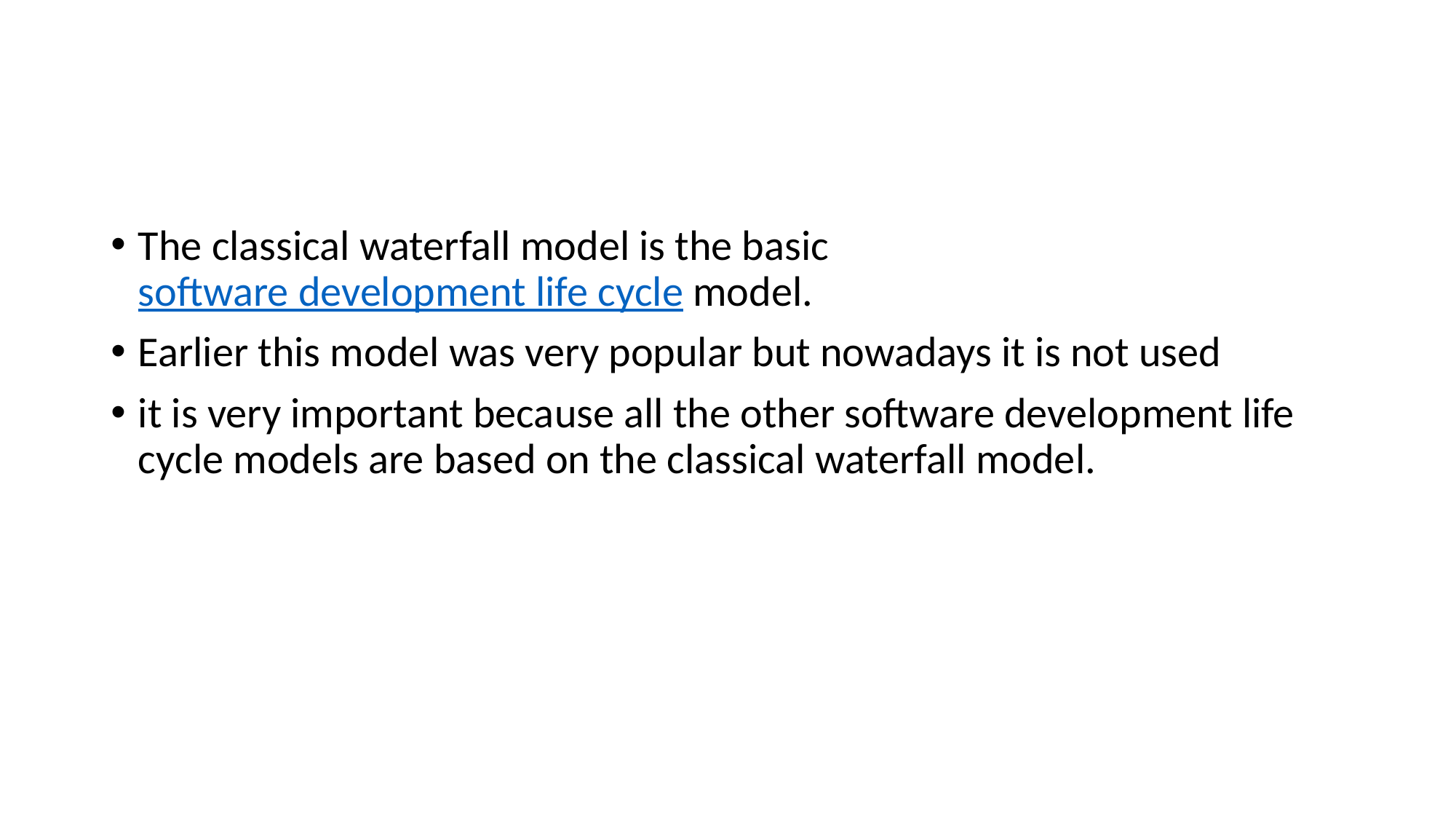

#
The classical waterfall model is the basic software development life cycle model.
Earlier this model was very popular but nowadays it is not used
it is very important because all the other software development life cycle models are based on the classical waterfall model.